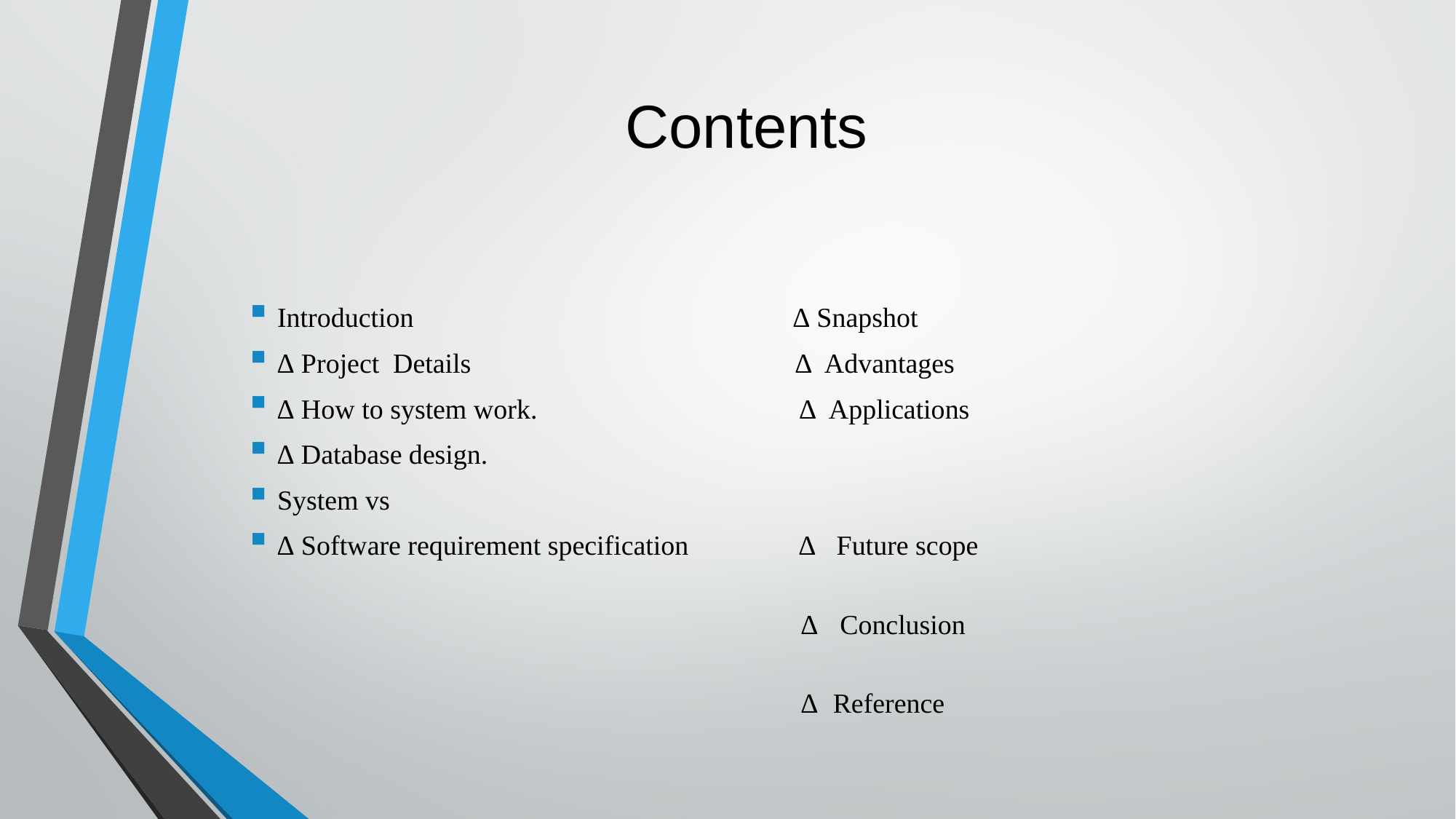

Contents
Introduction                                                       ∆ Snapshot
∆ Project  Details                                               ∆  Advantages
∆ How to system work.                                      ∆  Applications
∆ Database design.
System vs
∆ Software requirement specification                ∆   Future scope
                                                                                ∆   Conclusion
                                                                                ∆  Reference